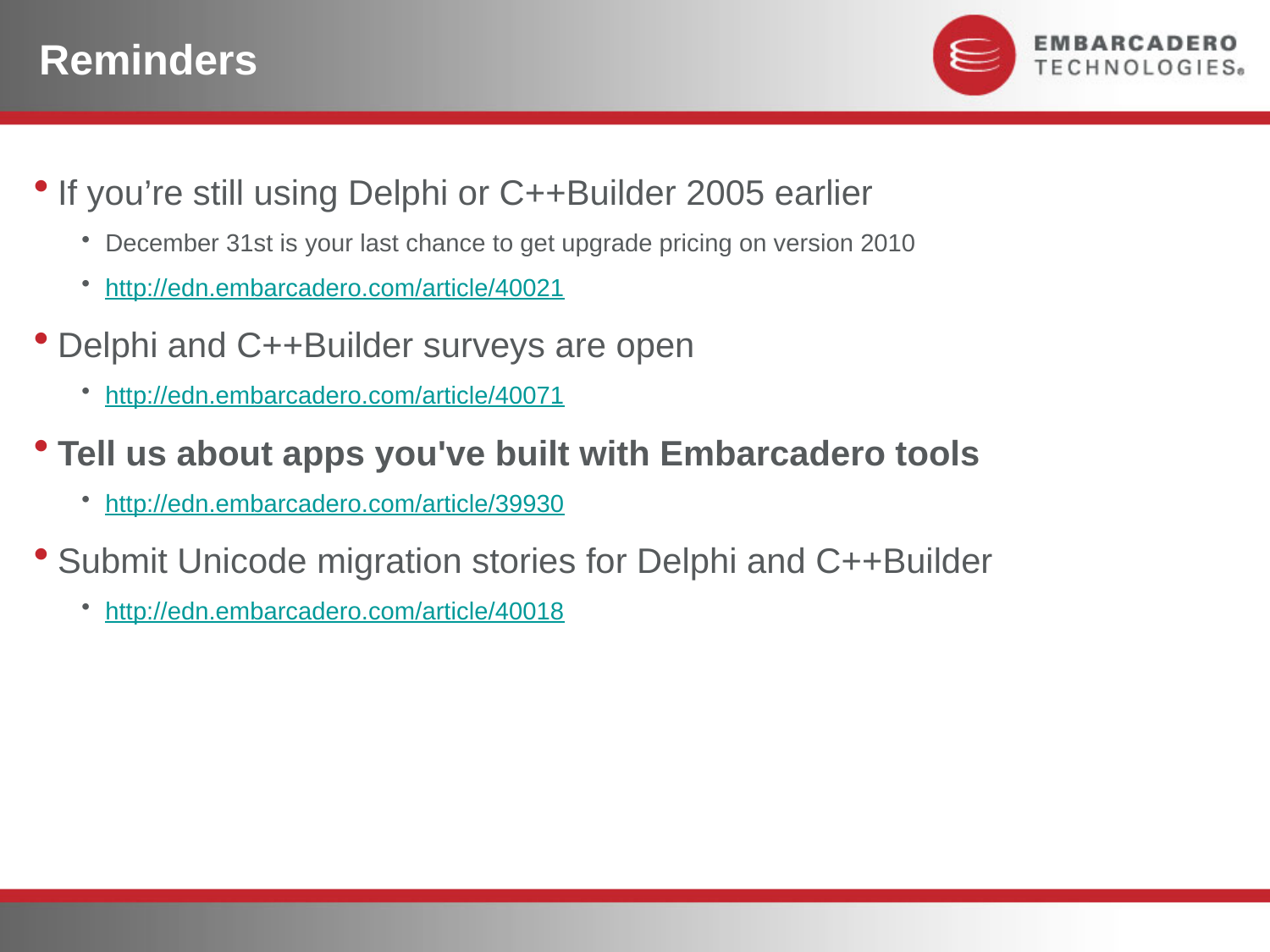

If you’re still using Delphi or C++Builder 2005 earlier
December 31st is your last chance to get upgrade pricing on version 2010
http://edn.embarcadero.com/article/40021
Delphi and C++Builder surveys are open
http://edn.embarcadero.com/article/40071
Tell us about apps you've built with Embarcadero tools
http://edn.embarcadero.com/article/39930
Submit Unicode migration stories for Delphi and C++Builder
http://edn.embarcadero.com/article/40018

Reminders